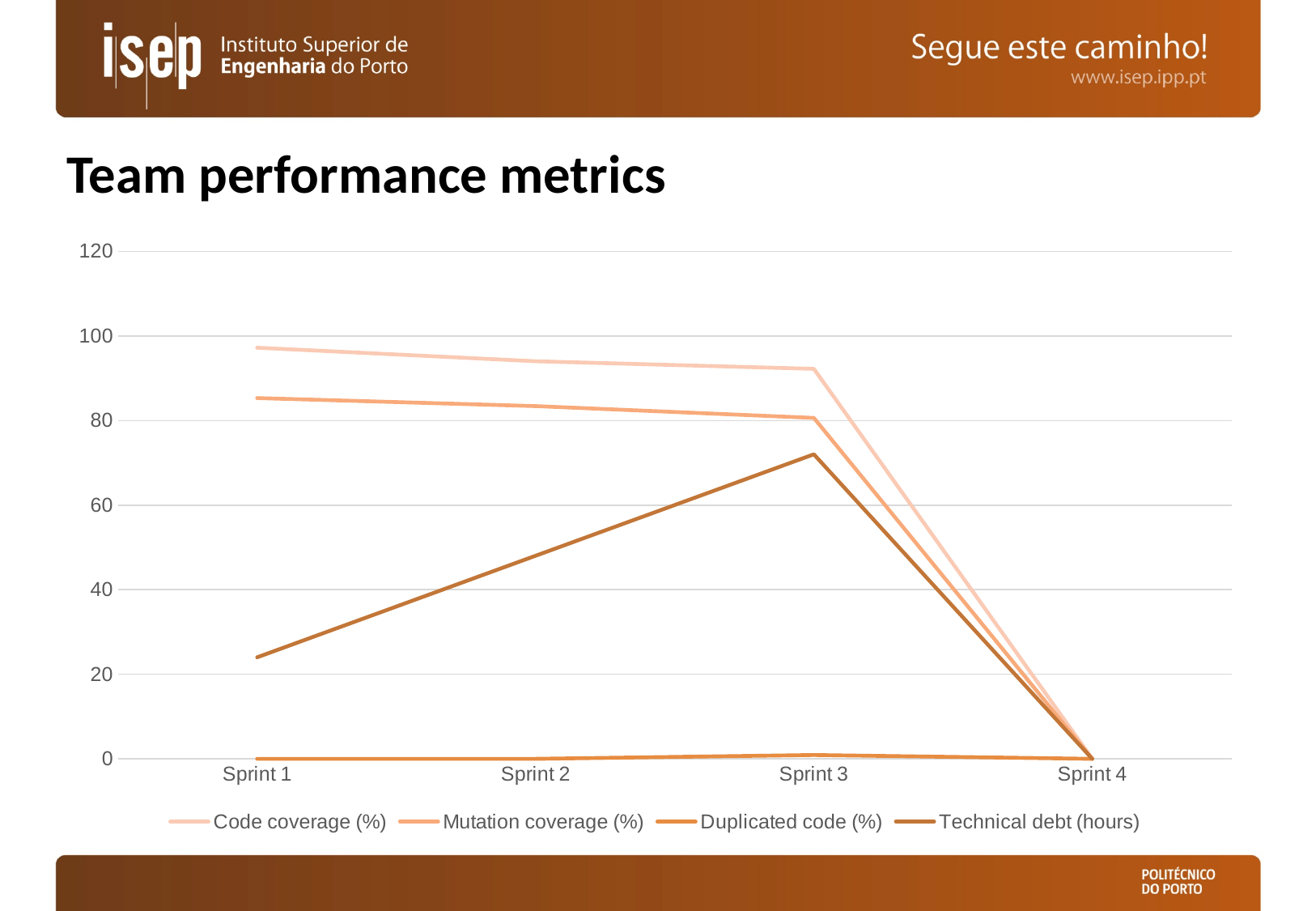

Team performance metrics

### Chart

| Category | Code coverage (%) | Mutation coverage (%) | Duplicated code (%) | Technical debt (hours) |
|---|---|---|---|---|
| Sprint 1 | 97.2 | 85.3 | 0.0 | 24.0 |
| Sprint 2 | 94.0 | 83.4 | 0.0 | 48.0 |
| Sprint 3 | 92.2 | 80.6 | 0.9 | 72.0 |
| Sprint 4 | 0.0 | 0.0 | 0.0 | 0.0 |